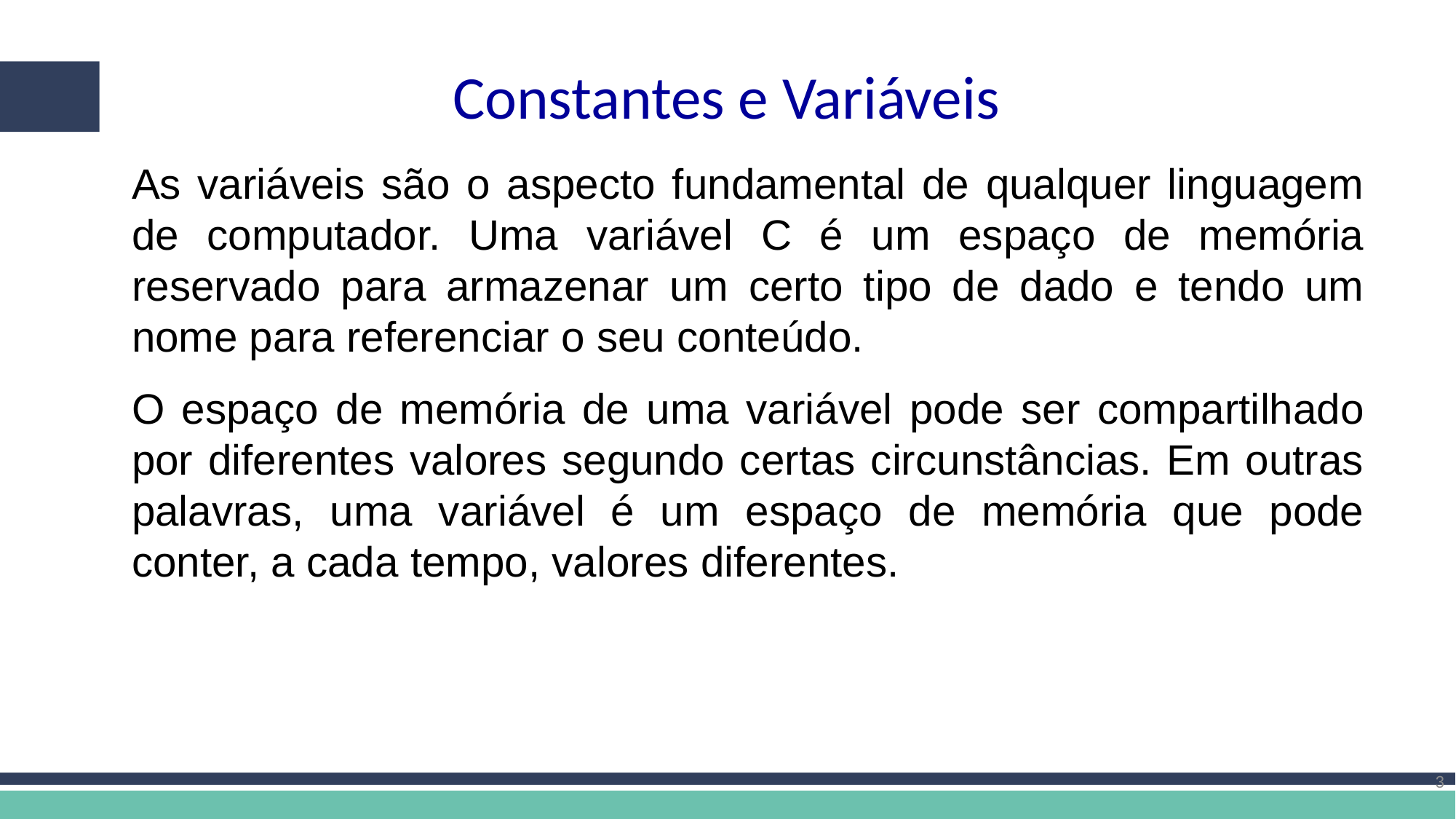

Constantes e Variáveis
As variáveis são o aspecto fundamental de qualquer linguagem de computador. Uma variável C é um espaço de memória reservado para armazenar um certo tipo de dado e tendo um nome para referenciar o seu conteúdo.
O espaço de memória de uma variável pode ser compartilhado por diferentes valores segundo certas circunstâncias. Em outras palavras, uma variável é um espaço de memória que pode conter, a cada tempo, valores diferentes.
3